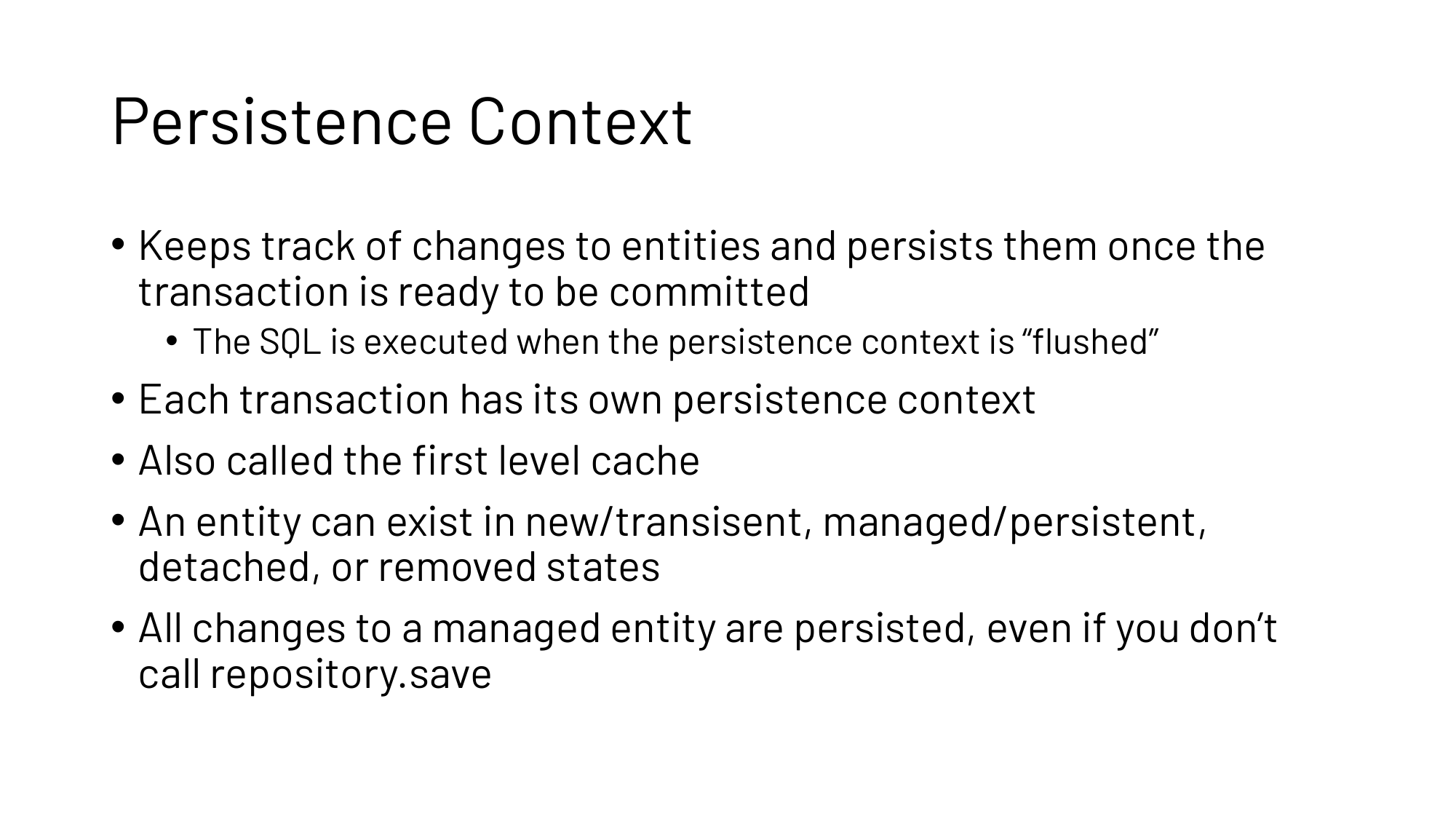

# Persistence Context
Keeps track of changes to entities and persists them once the transaction is ready to be committed
The SQL is executed when the persistence context is “flushed”
Each transaction has its own persistence context
Also called the first level cache
An entity can exist in new/transisent, managed/persistent, detached, or removed states
All changes to a managed entity are persisted, even if you don’t call repository.save